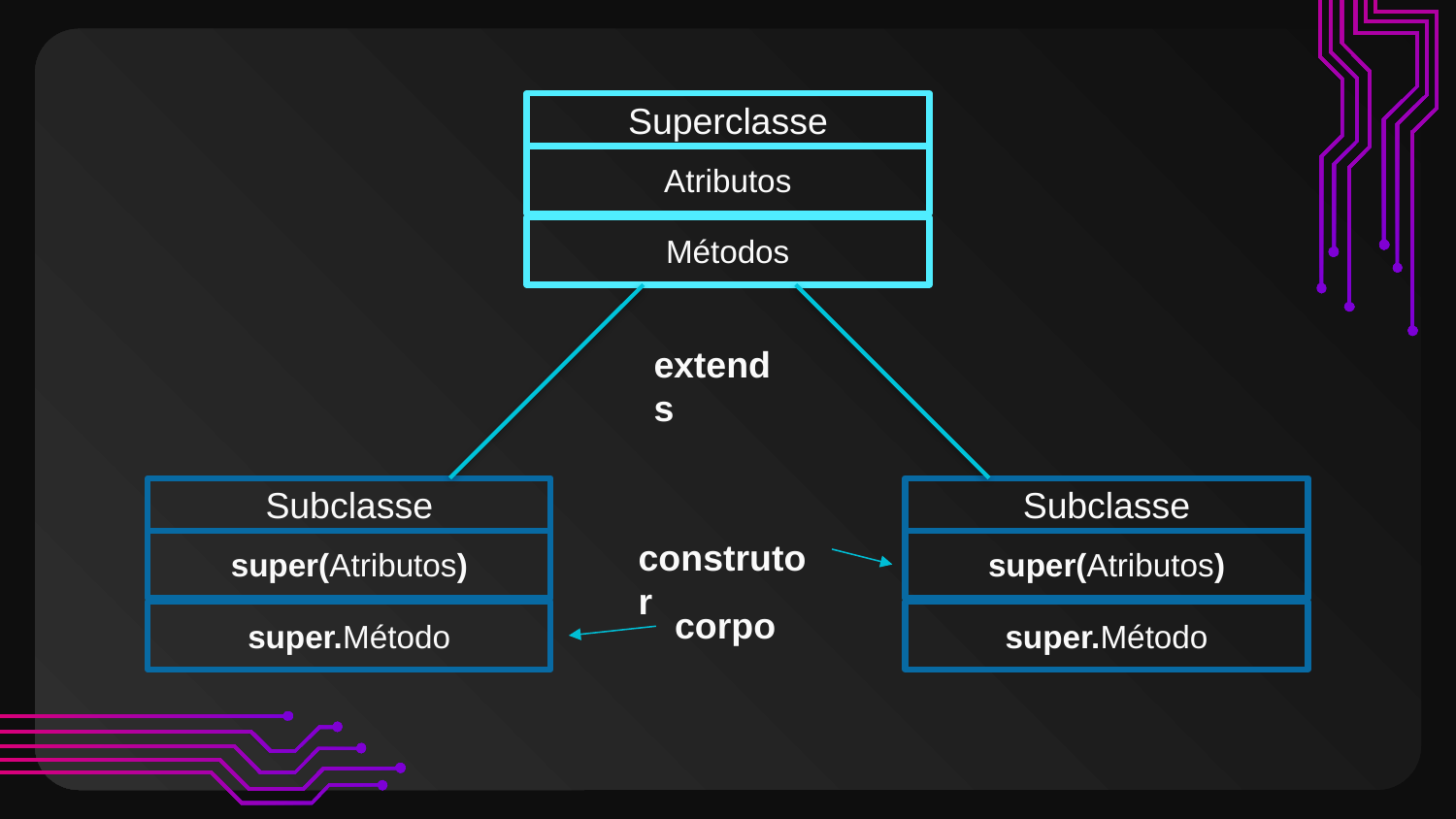

Superclasse
Atributos
Métodos
extends
Subclasse
Subclasse
construtor
super(Atributos)
super(Atributos)
corpo
super.Método
super.Método